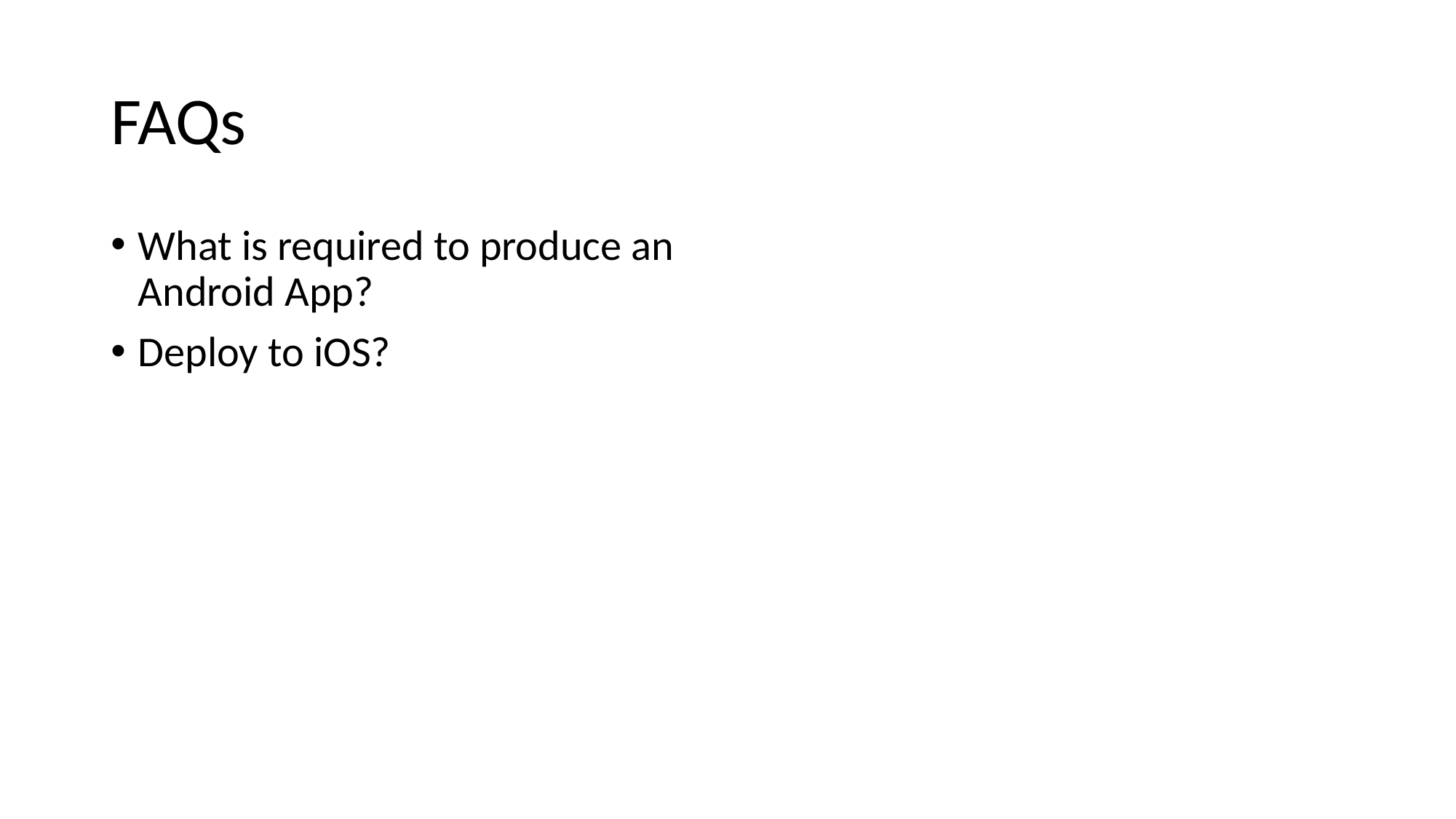

# FAQs
What is required to produce an Android App?
Deploy to iOS?